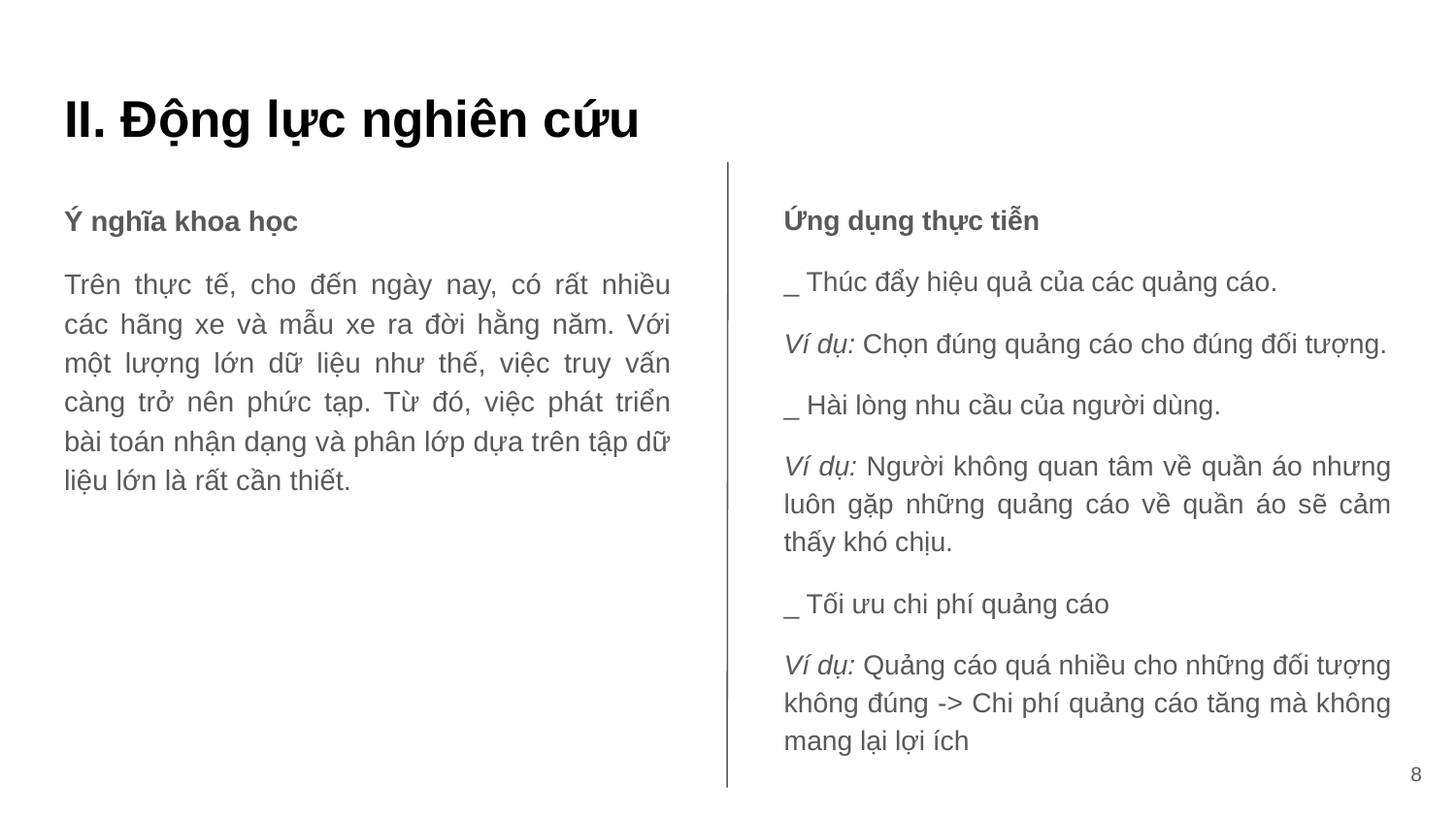

# II. Động lực nghiên cứu
Ý nghĩa khoa học
Trên thực tế, cho đến ngày nay, có rất nhiều các hãng xe và mẫu xe ra đời hằng năm. Với một lượng lớn dữ liệu như thế, việc truy vấn càng trở nên phức tạp. Từ đó, việc phát triển bài toán nhận dạng và phân lớp dựa trên tập dữ liệu lớn là rất cần thiết.
Ứng dụng thực tiễn
_ Thúc đẩy hiệu quả của các quảng cáo.
Ví dụ: Chọn đúng quảng cáo cho đúng đối tượng.
_ Hài lòng nhu cầu của người dùng.
Ví dụ: Người không quan tâm về quần áo nhưng luôn gặp những quảng cáo về quần áo sẽ cảm thấy khó chịu.
_ Tối ưu chi phí quảng cáo
Ví dụ: Quảng cáo quá nhiều cho những đối tượng không đúng -> Chi phí quảng cáo tăng mà không mang lại lợi ích
8